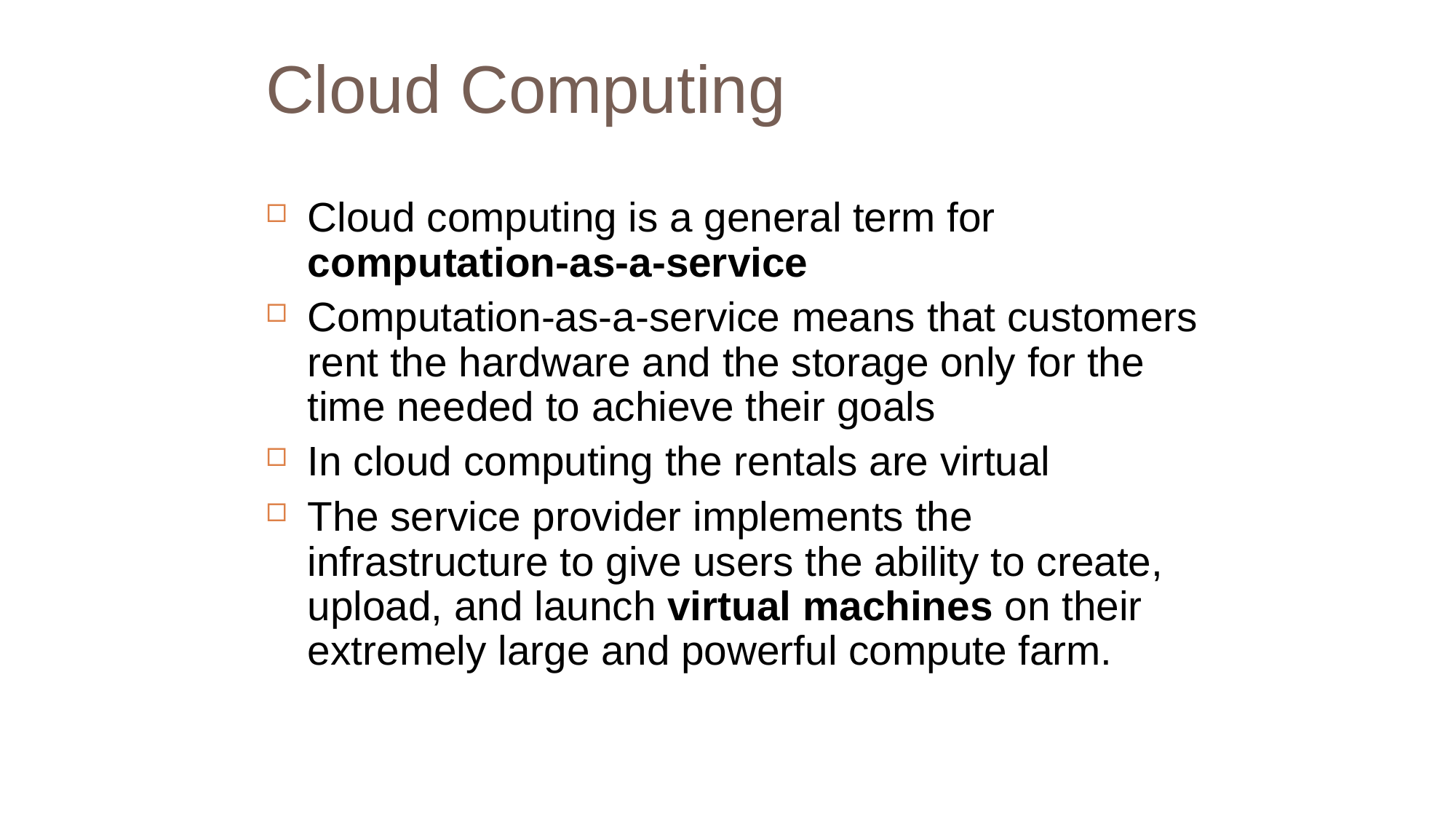

Cloud Computing
Cloud computing is a general term for computation-as-a-service
Computation-as-a-service means that customers rent the hardware and the storage only for the time needed to achieve their goals
In cloud computing the rentals are virtual
The service provider implements the infrastructure to give users the ability to create, upload, and launch virtual machines on their extremely large and powerful compute farm.